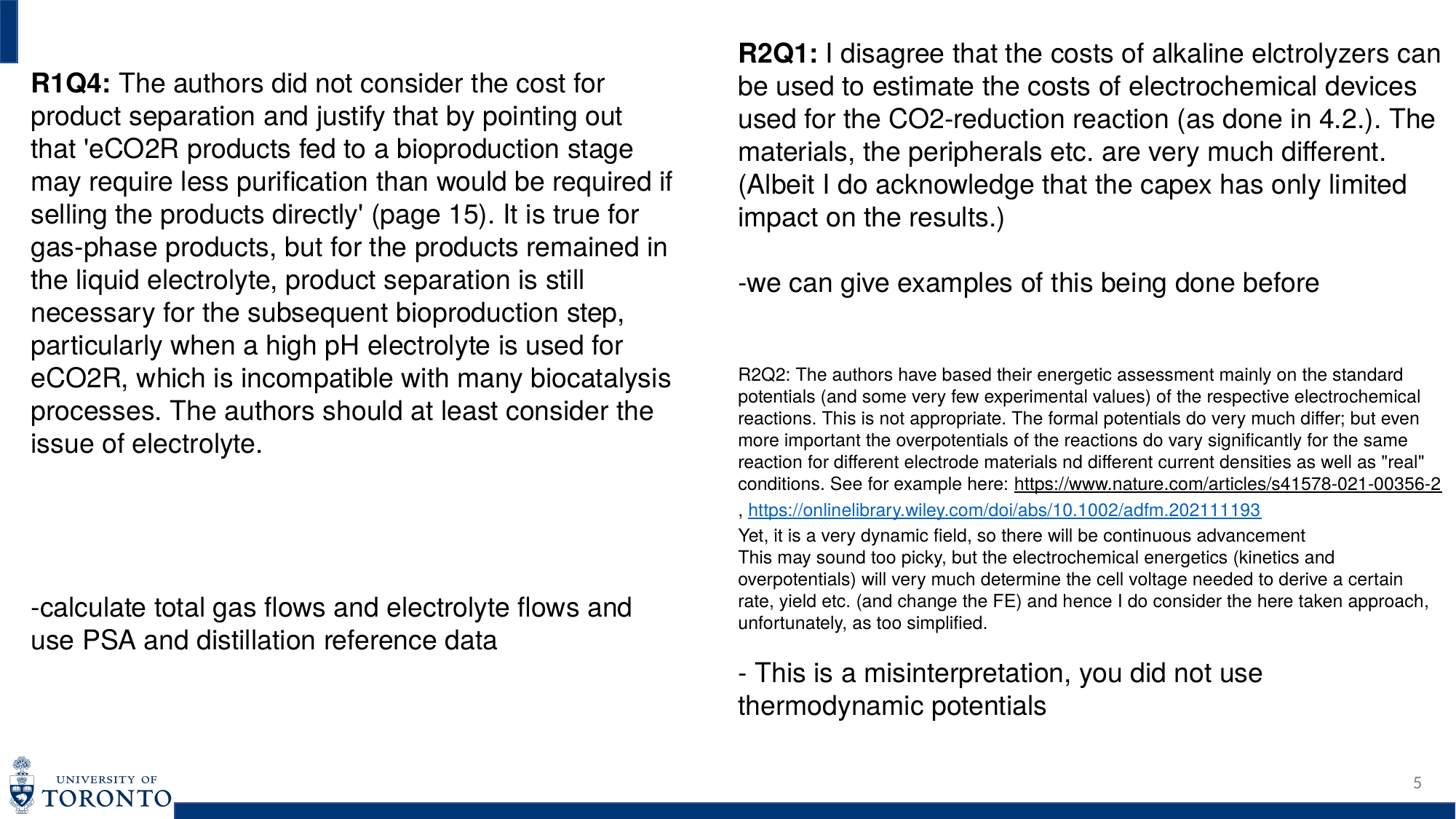

R2Q1: I disagree that the costs of alkaline elctrolyzers can be used to estimate the costs of electrochemical devices used for the CO2-reduction reaction (as done in 4.2.). The materials, the peripherals etc. are very much different. (Albeit I do acknowledge that the capex has only limited impact on the results.)

-we can give examples of this being done before

R2Q2: The authors have based their energetic assessment mainly on the standard potentials (and some very few experimental values) of the respective electrochemical reactions. This is not appropriate. The formal potentials do very much differ; but even more important the overpotentials of the reactions do vary significantly for the same reaction for different electrode materials nd different current densities as well as "real" conditions. See for example here: https://www.nature.com/articles/s41578-021-00356-2, https://onlinelibrary.wiley.com/doi/abs/10.1002/adfm.202111193
Yet, it is a very dynamic field, so there will be continuous advancement
This may sound too picky, but the electrochemical energetics (kinetics and overpotentials) will very much determine the cell voltage needed to derive a certain rate, yield etc. (and change the FE) and hence I do consider the here taken approach, unfortunately, as too simplified.

- This is a misinterpretation, you did not use thermodynamic potentials

R1Q4: The authors did not consider the cost for product separation and justify that by pointing out that 'eCO2R products fed to a bioproduction stage may require less purification than would be required if selling the products directly' (page 15). It is true for gas-phase products, but for the products remained in the liquid electrolyte, product separation is still necessary for the subsequent bioproduction step, particularly when a high pH electrolyte is used for eCO2R, which is incompatible with many biocatalysis processes. The authors should at least consider the issue of electrolyte.

-calculate total gas flows and electrolyte flows and use PSA and distillation reference data
5